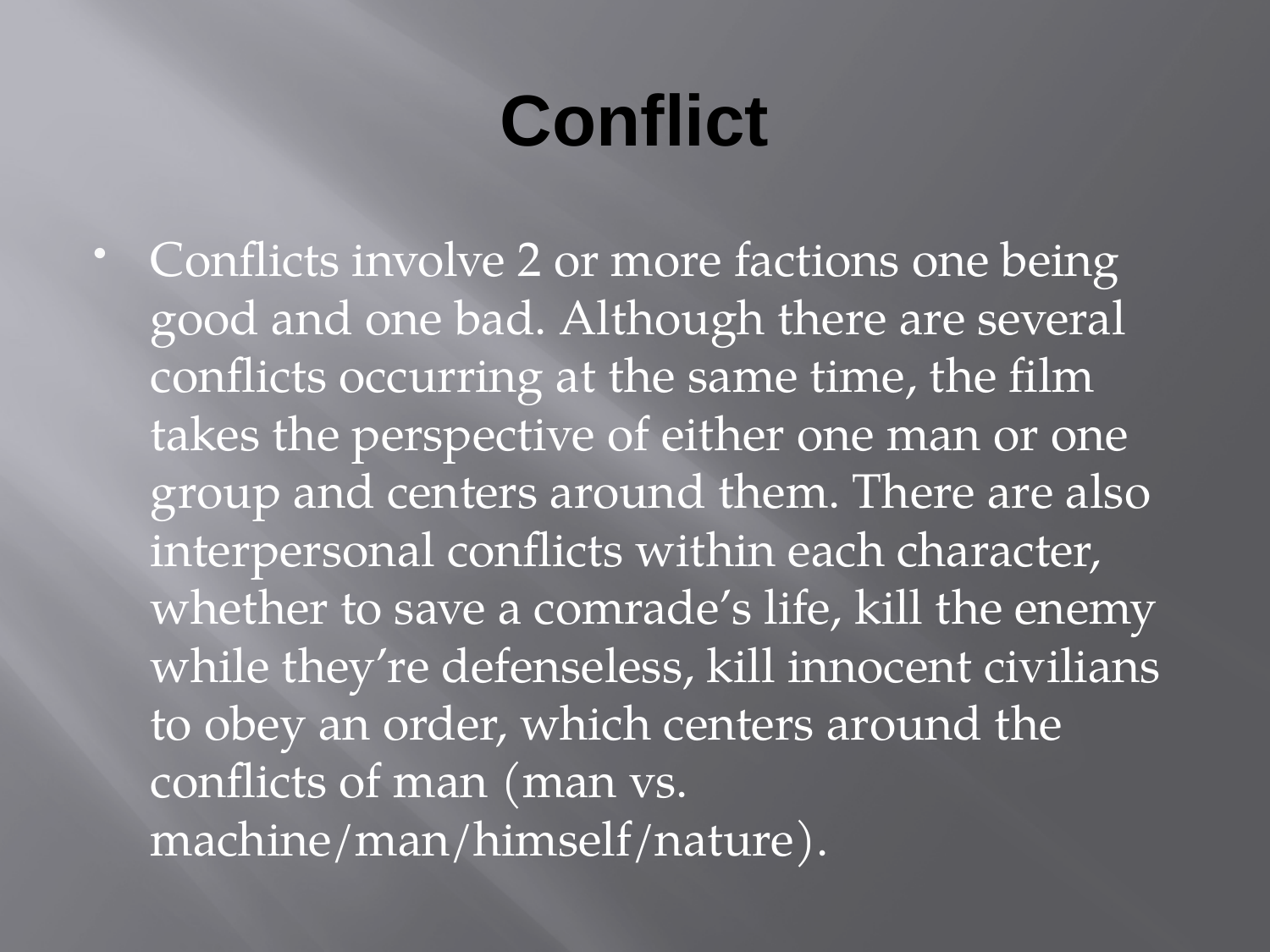

# Conflict
Conflicts involve 2 or more factions one being good and one bad. Although there are several conflicts occurring at the same time, the film takes the perspective of either one man or one group and centers around them. There are also interpersonal conflicts within each character, whether to save a comrade’s life, kill the enemy while they’re defenseless, kill innocent civilians to obey an order, which centers around the conflicts of man (man vs. machine/man/himself/nature).